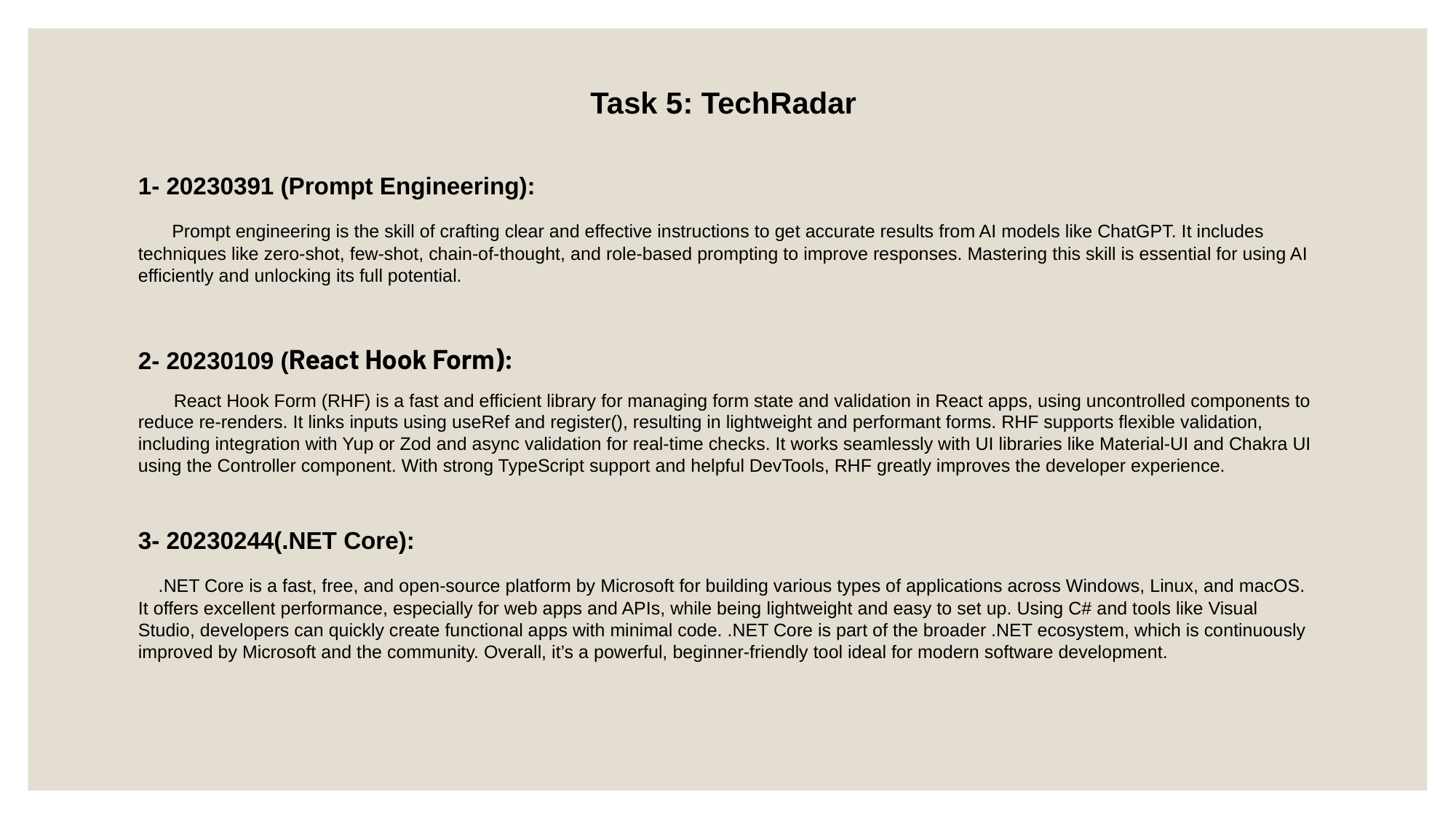

# Task 5: TechRadar
1- 20230391 (Prompt Engineering):
     Prompt engineering is the skill of crafting clear and effective instructions to get accurate results from AI models like ChatGPT. It includes techniques like zero-shot, few-shot, chain-of-thought, and role-based prompting to improve responses. Mastering this skill is essential for using AI efficiently and unlocking its full potential.

2- 20230109 (React Hook Form):
       React Hook Form (RHF) is a fast and efficient library for managing form state and validation in React apps, using uncontrolled components to reduce re-renders. It links inputs using useRef and register(), resulting in lightweight and performant forms. RHF supports flexible validation, including integration with Yup or Zod and async validation for real-time checks. It works seamlessly with UI libraries like Material-UI and Chakra UI using the Controller component. With strong TypeScript support and helpful DevTools, RHF greatly improves the developer experience.

3- 20230244(.NET Core):
   .NET Core is a fast, free, and open-source platform by Microsoft for building various types of applications across Windows, Linux, and macOS. It offers excellent performance, especially for web apps and APIs, while being lightweight and easy to set up. Using C# and tools like Visual Studio, developers can quickly create functional apps with minimal code. .NET Core is part of the broader .NET ecosystem, which is continuously improved by Microsoft and the community. Overall, it’s a powerful, beginner-friendly tool ideal for modern software development.